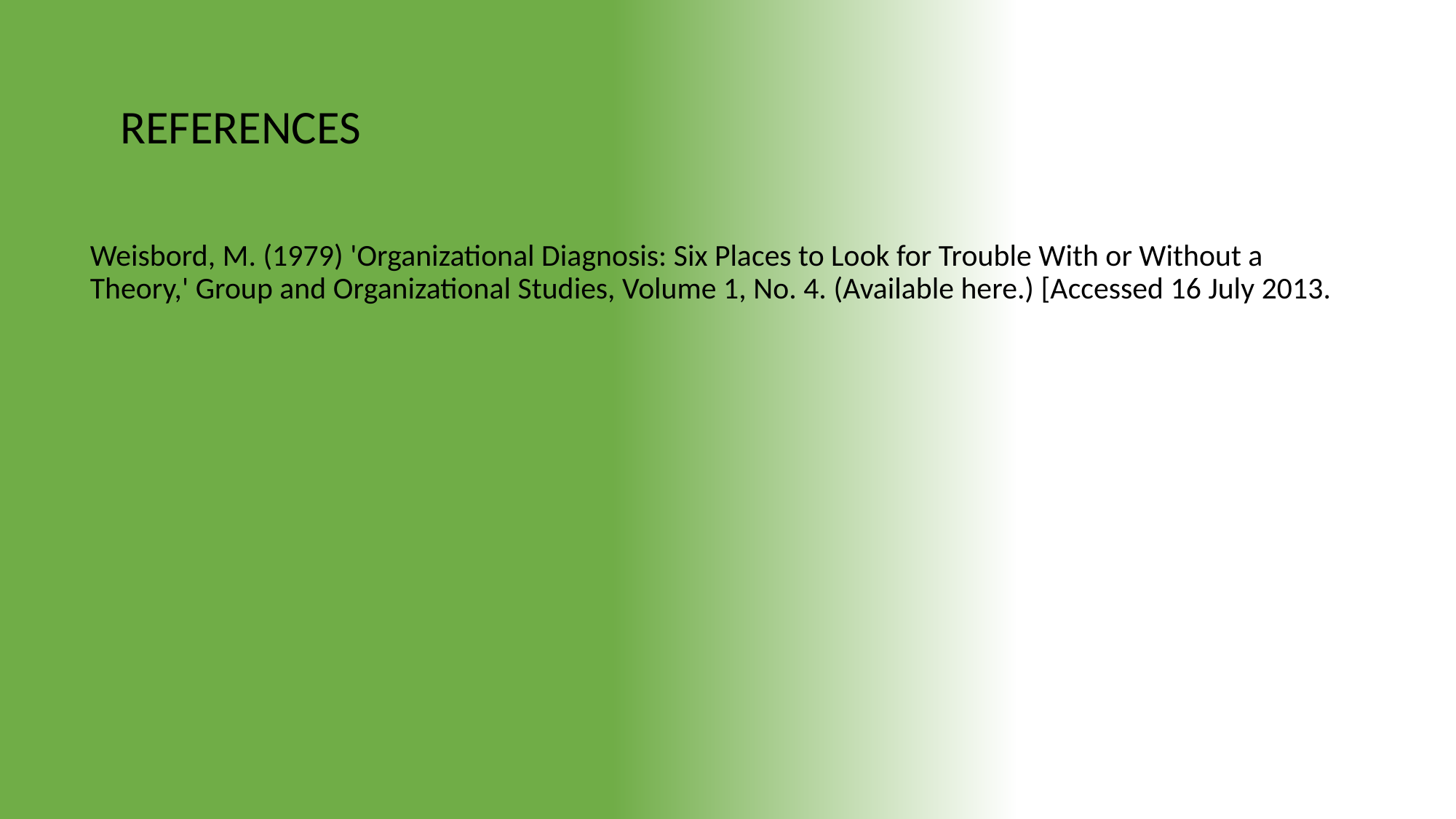

# REFERENCES
Weisbord, M. (1979) 'Organizational Diagnosis: Six Places to Look for Trouble With or Without a Theory,' Group and Organizational Studies, Volume 1, No. 4. (Available here.) [Accessed 16 July 2013.